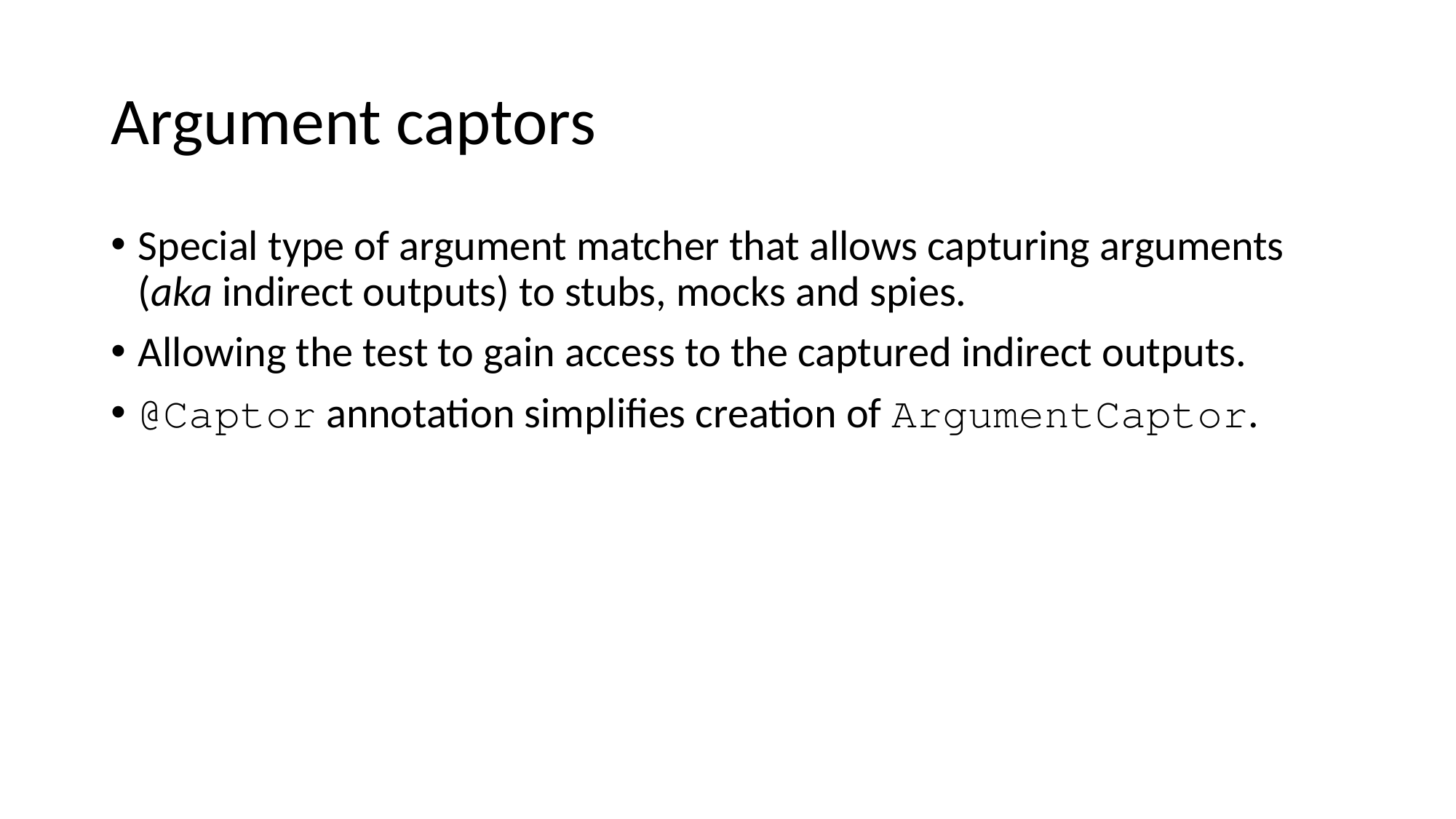

# Argument captors
Special type of argument matcher that allows capturing arguments (aka indirect outputs) to stubs, mocks and spies.
Allowing the test to gain access to the captured indirect outputs.
@Captor annotation simplifies creation of ArgumentCaptor.